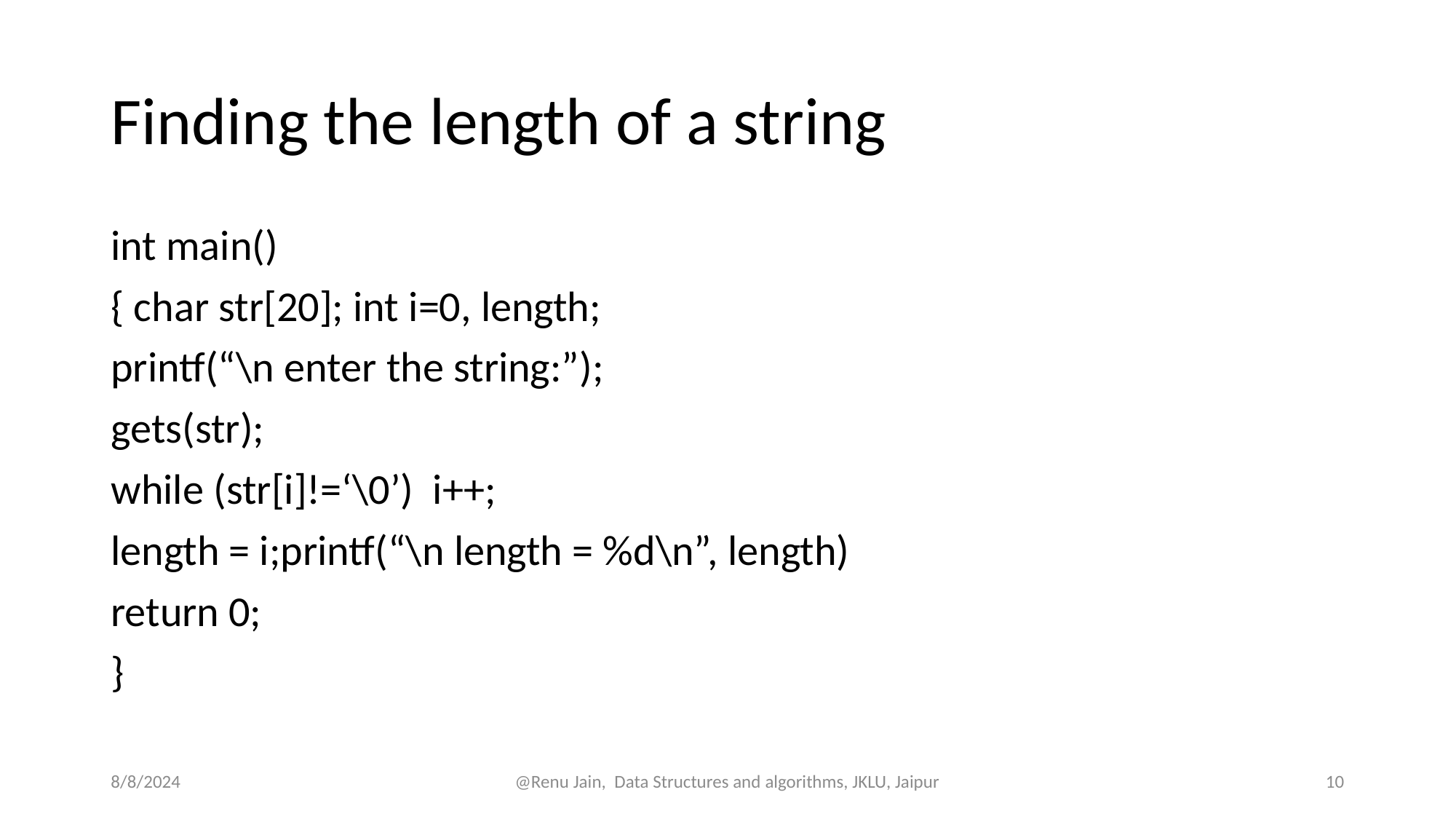

# Finding the length of a string
int main()
{ char str[20]; int i=0, length;
printf(“\n enter the string:”);
gets(str);
while (str[i]!=‘\0’)  i++;
length = i;printf(“\n length = %d\n”, length)
return 0;
}
8/8/2024
@Renu Jain,  Data Structures and algorithms, JKLU, Jaipur
10